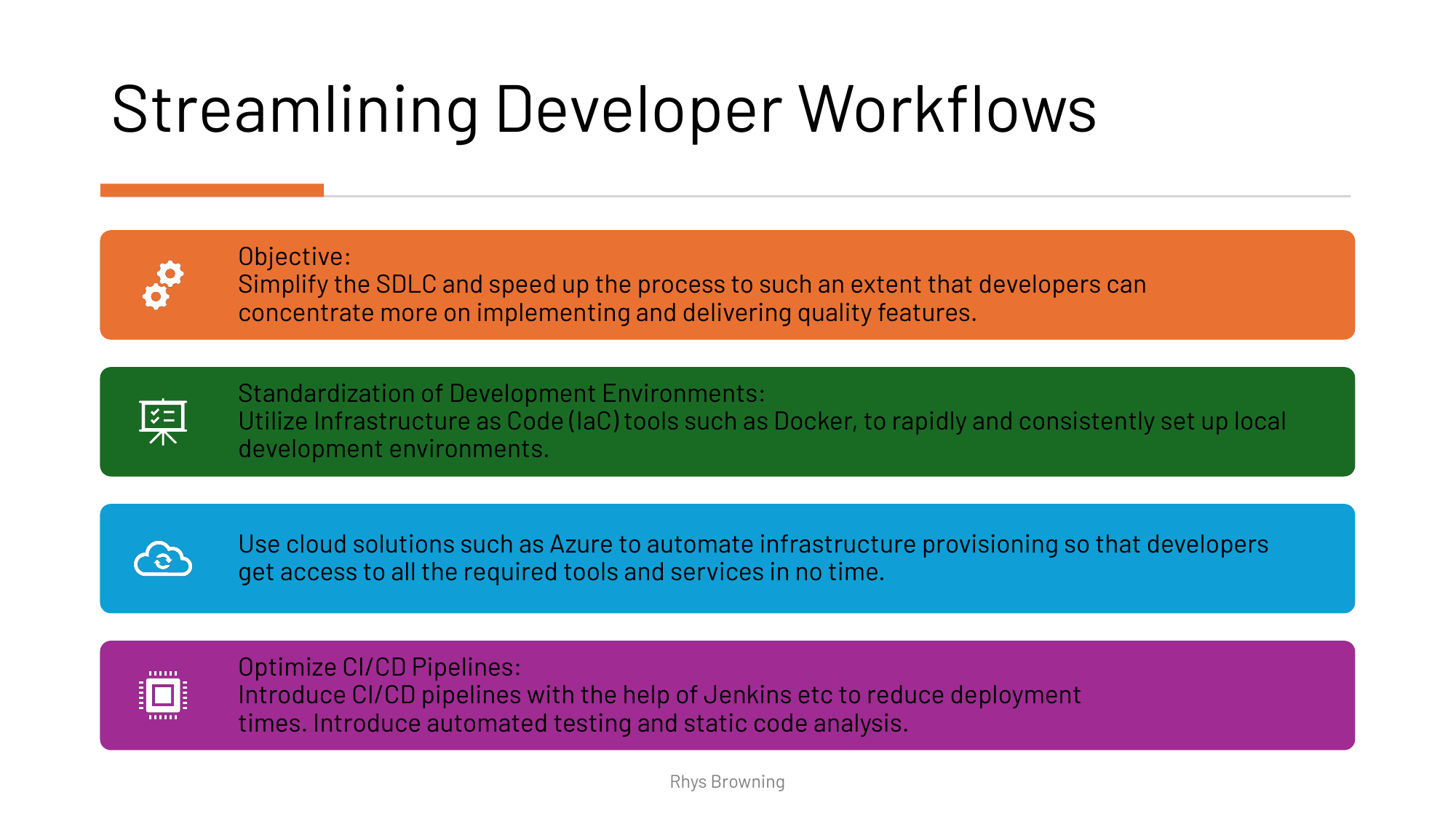

# Streamlining Developer Workflows

Objective:
Simplify the SDLC and speed up the process to such an extent that developers can 
concentrate more on implementing and delivering quality features.
Standardization of Development Environments:
Utilize Infrastructure as Code (IaC) tools such as Docker, to rapidly and consistently set up local development environments.
Use cloud solutions such as Azure to automate infrastructure provisioning so that developers get access to all the required tools and services in no time.
Optimize CI/CD Pipelines:
Introduce CI/CD pipelines with the help of Jenkins etc to reduce deployment times. Introduce automated testing and static code analysis.
Rhys Browning